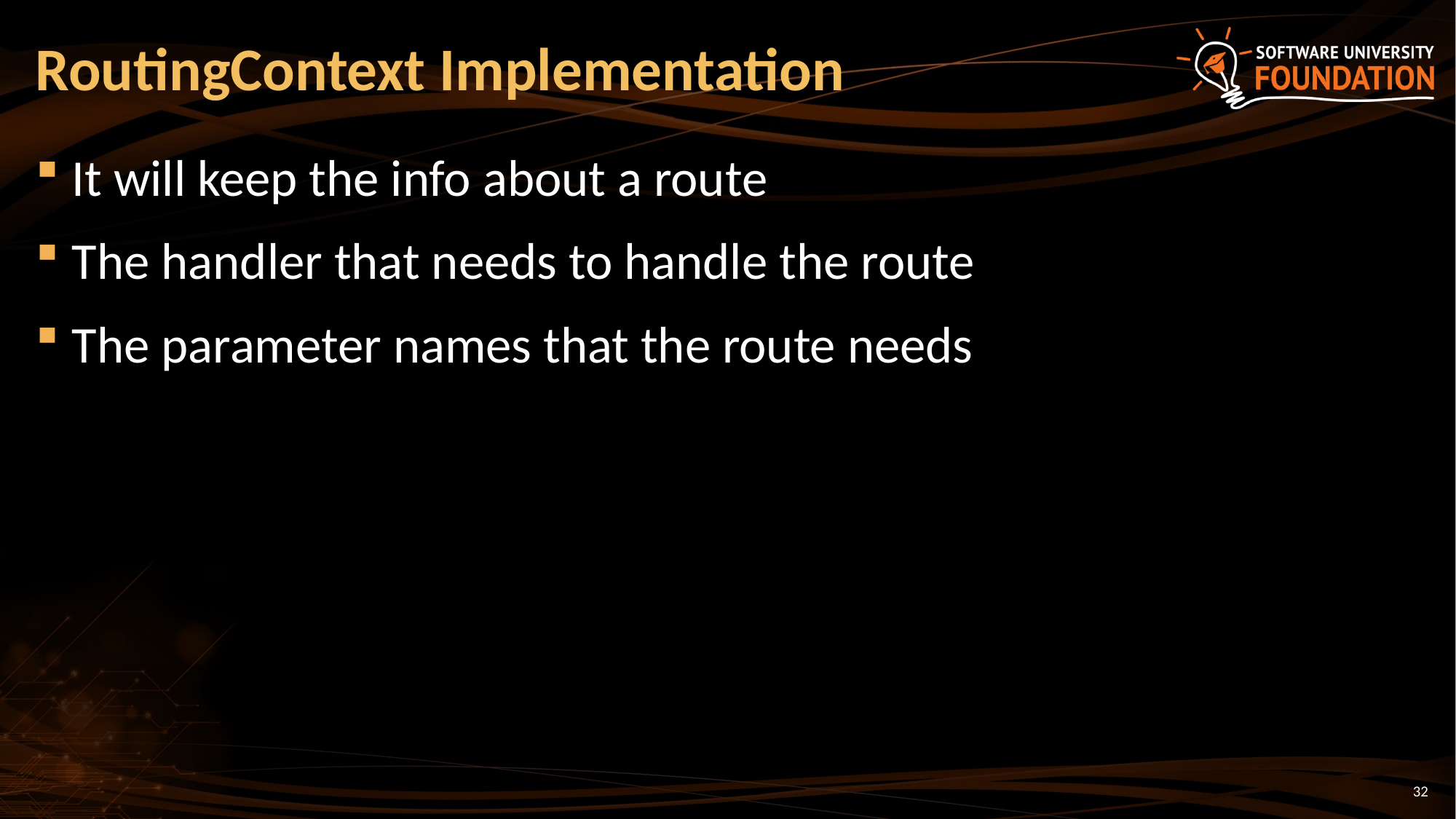

# RoutingContext Implementation
It will keep the info about a route
The handler that needs to handle the route
The parameter names that the route needs

32